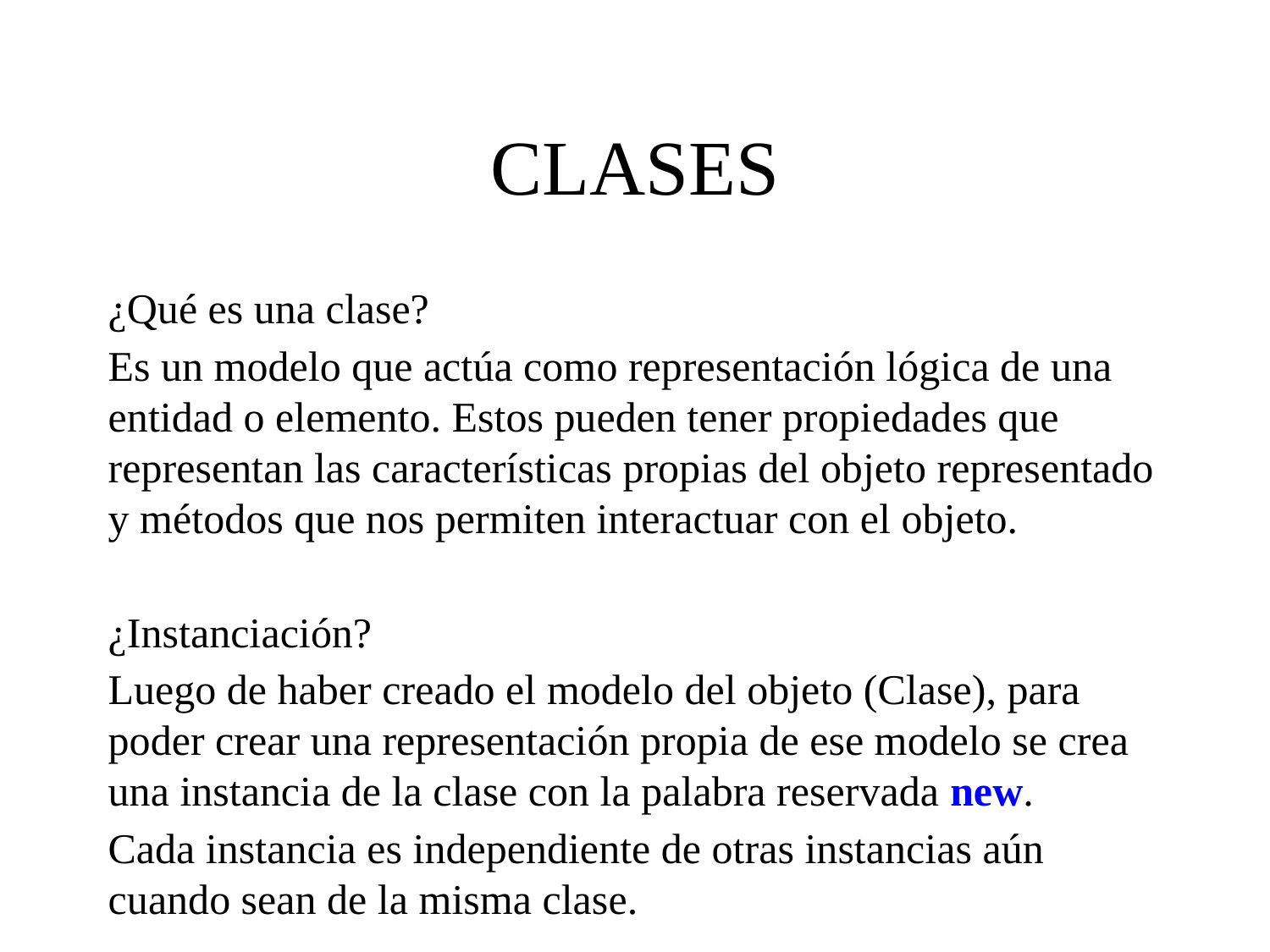

# CLASES
¿Qué es una clase?
Es un modelo que actúa como representación lógica de una entidad o elemento. Estos pueden tener propiedades que representan las características propias del objeto representado y métodos que nos permiten interactuar con el objeto.

¿Instanciación?
Luego de haber creado el modelo del objeto (Clase), para poder crear una representación propia de ese modelo se crea una instancia de la clase con la palabra reservada new.
Cada instancia es independiente de otras instancias aún cuando sean de la misma clase.